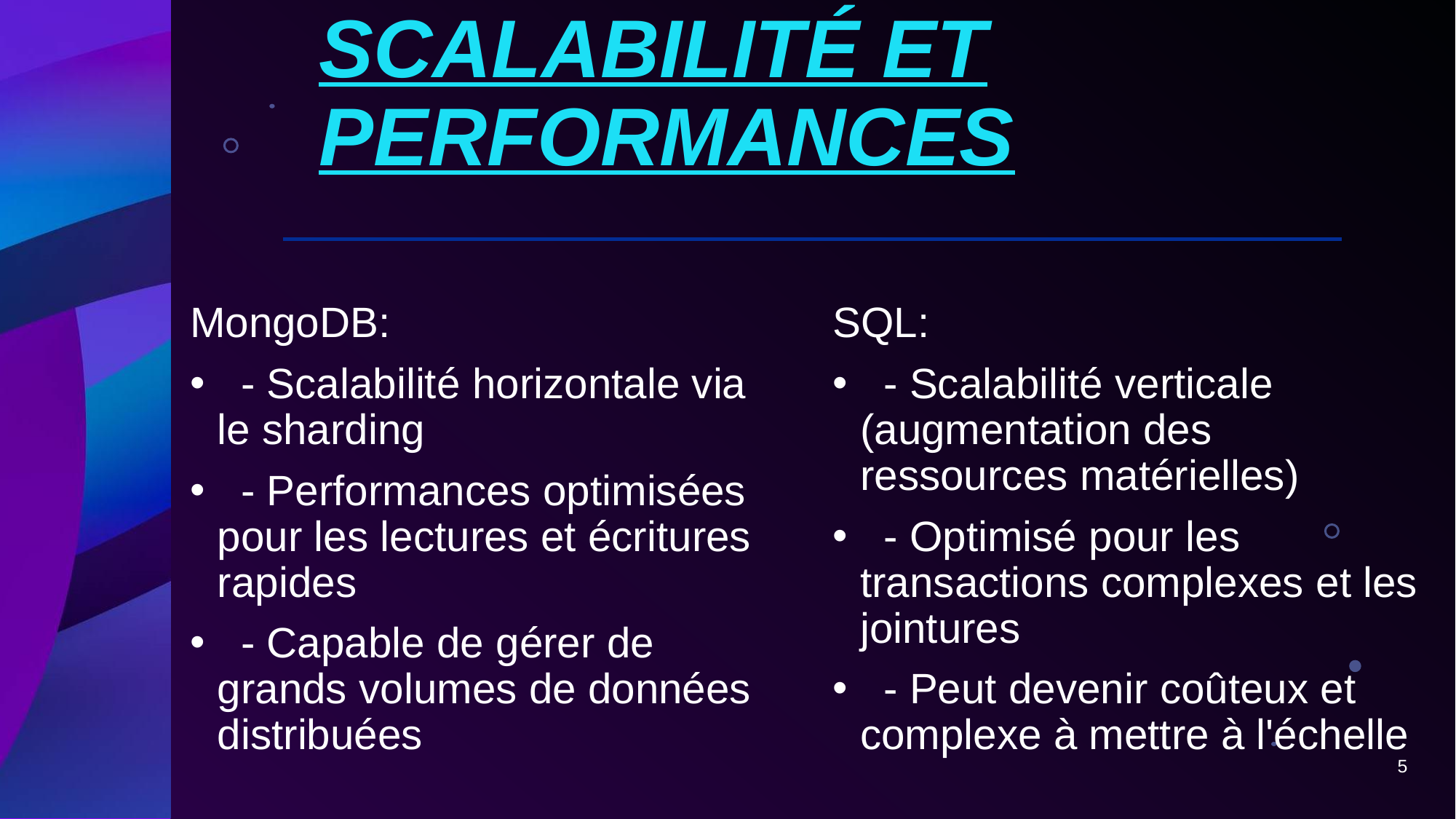

# Scalabilité et Performances
MongoDB:
  - Scalabilité horizontale via le sharding
  - Performances optimisées pour les lectures et écritures rapides
  - Capable de gérer de grands volumes de données distribuées

SQL:
  - Scalabilité verticale (augmentation des ressources matérielles)
  - Optimisé pour les transactions complexes et les jointures
  - Peut devenir coûteux et complexe à mettre à l'échelle

5